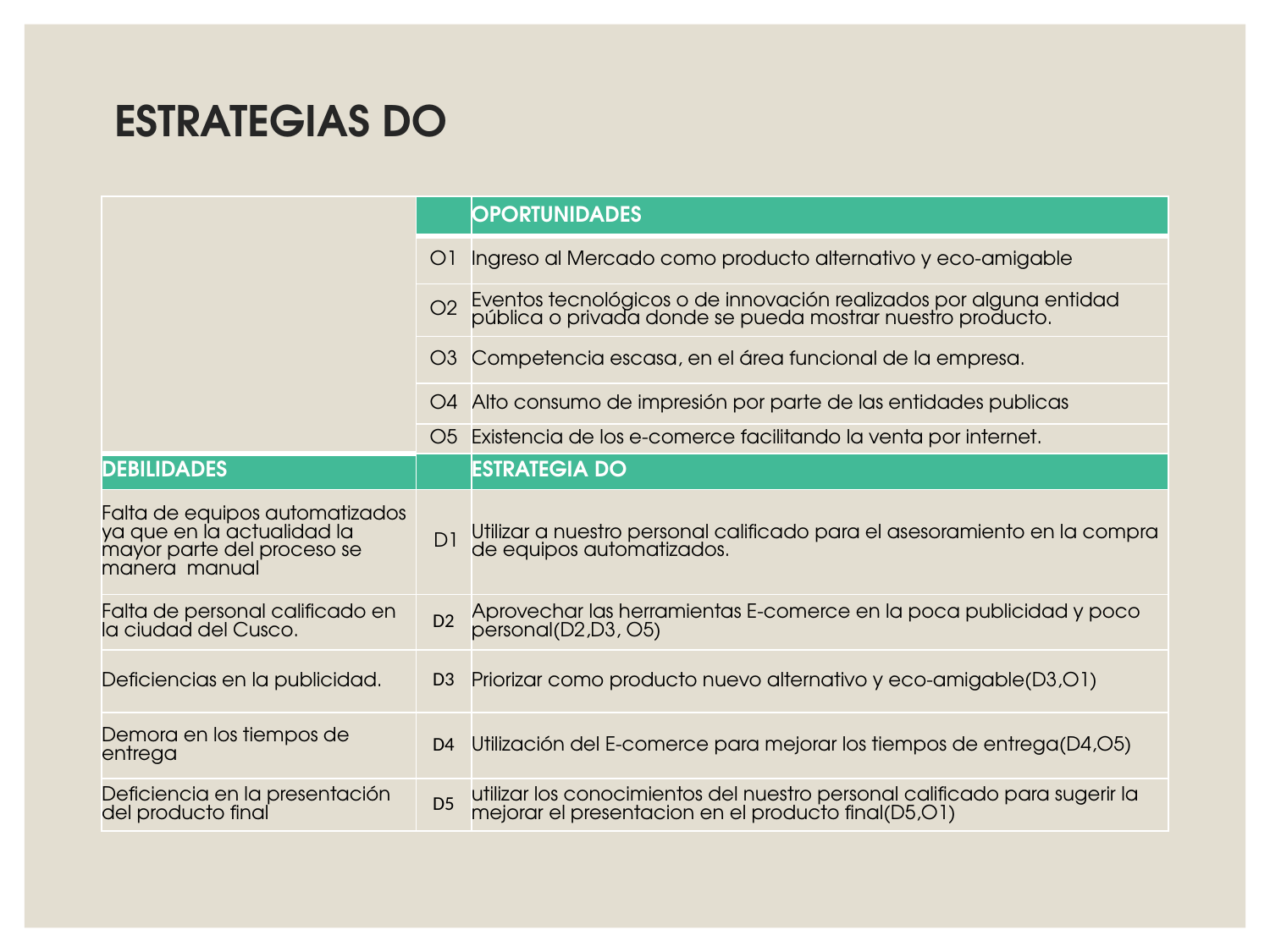

# ESTRATEGIAS DO
|  |  | OPORTUNIDADES |
| --- | --- | --- |
|  | O1 | Ingreso al Mercado como producto alternativo y eco-amigable |
|  | O2 | Eventos tecnológicos o de innovación realizados por alguna entidad pública o privada donde se pueda mostrar nuestro producto. |
|  | O3 | Competencia escasa, en el área funcional de la empresa. |
|  | O4 | Alto consumo de impresión por parte de las entidades publicas |
|  | O5 | Existencia de los e-comerce facilitando la venta por internet. |
| DEBILIDADES |  | ESTRATEGIA DO |
| Falta de equipos automatizados ya que en la actualidad la mayor parte del proceso se manera manual | D1 | Utilizar a nuestro personal calificado para el asesoramiento en la compra de equipos automatizados. |
| Falta de personal calificado en la ciudad del Cusco. | D2 | Aprovechar las herramientas E-comerce en la poca publicidad y poco personal(D2,D3, O5) |
| Deficiencias en la publicidad. | D3 | Priorizar como producto nuevo alternativo y eco-amigable(D3,O1) |
| Demora en los tiempos de entrega | D4 | Utilización del E-comerce para mejorar los tiempos de entrega(D4,O5) |
| Deficiencia en la presentación del producto final | D5 | utilizar los conocimientos del nuestro personal calificado para sugerir la mejorar el presentacion en el producto final(D5,O1) |